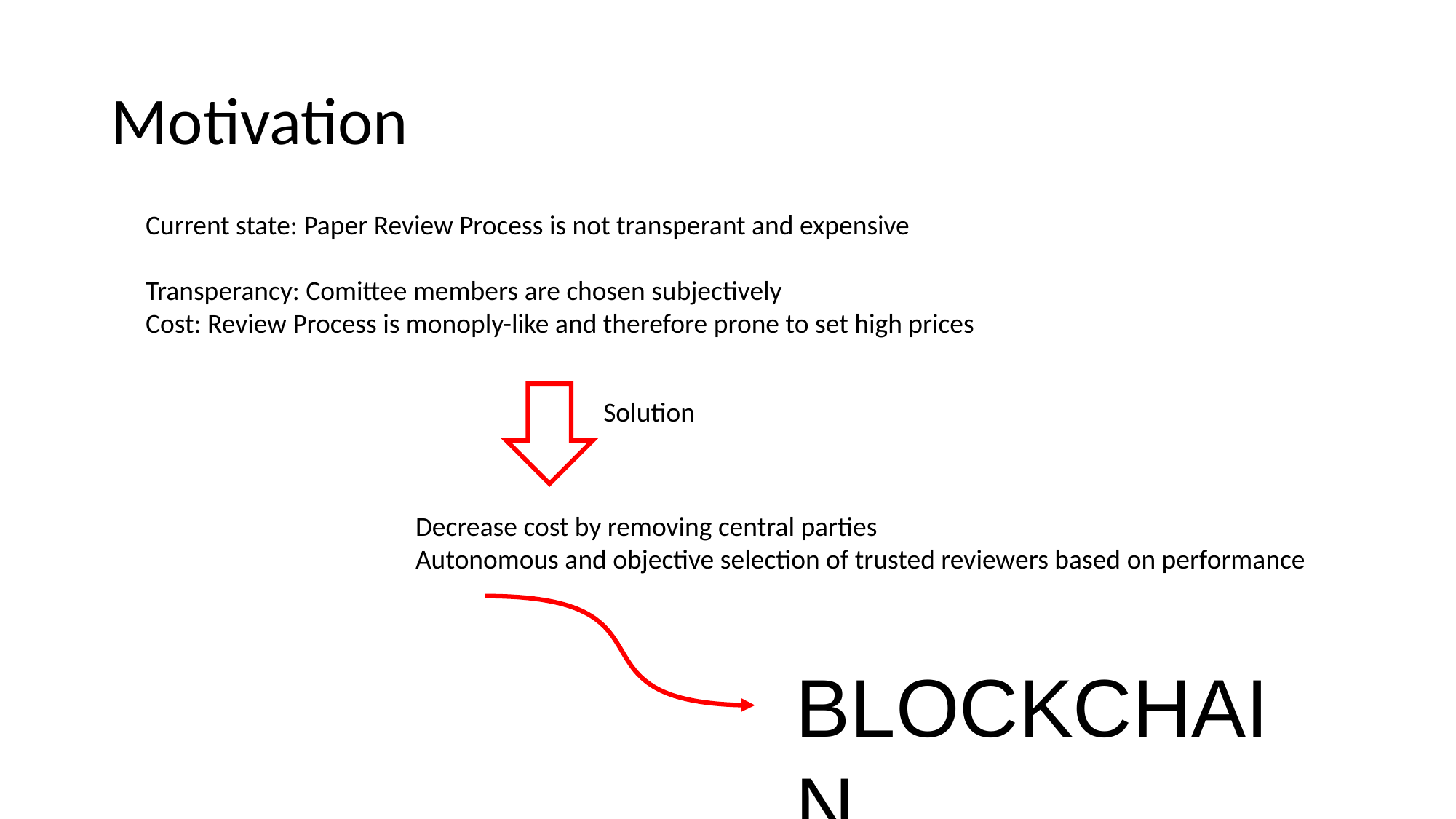

# Motivation
Current state: Paper Review Process is not transperant and expensive

Transperancy: Comittee members are chosen subjectively
Cost: Review Process is monoply-like and therefore prone to set high prices

Solution
Decrease cost by removing central parties
Autonomous and objective selection of trusted reviewers based on performance
BLOCKCHAIN